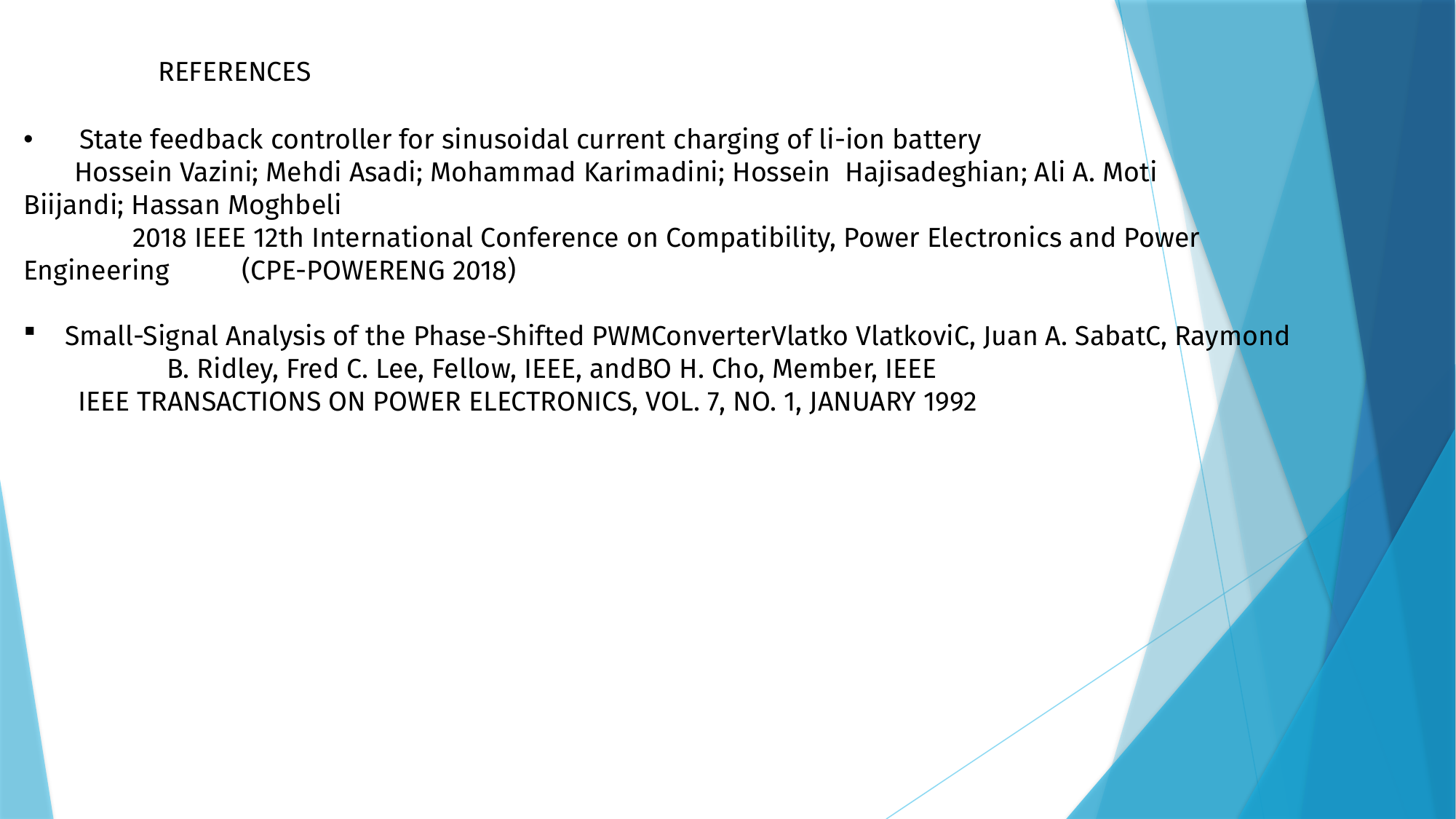

REFERENCES
   State feedback controller for sinusoidal current charging of li-ion battery
       Hossein Vazini; Mehdi Asadi; Mohammad Karimadini; Hossein  Hajisadeghian; Ali A. Moti        	Biijandi; Hassan Moghbeli
	2018 IEEE 12th International Conference on Compatibility, Power Electronics and Power Engineering 	(CPE-POWERENG 2018)

 Small-Signal Analysis of the Phase-Shifted PWMConverterVlatko VlatkoviC, Juan A. SabatC, Raymond       	B. Ridley, Fred C. Lee, Fellow, IEEE, andBO H. Cho, Member, IEEE
IEEE TRANSACTIONS ON POWER ELECTRONICS, VOL. 7, NO. 1, JANUARY 1992